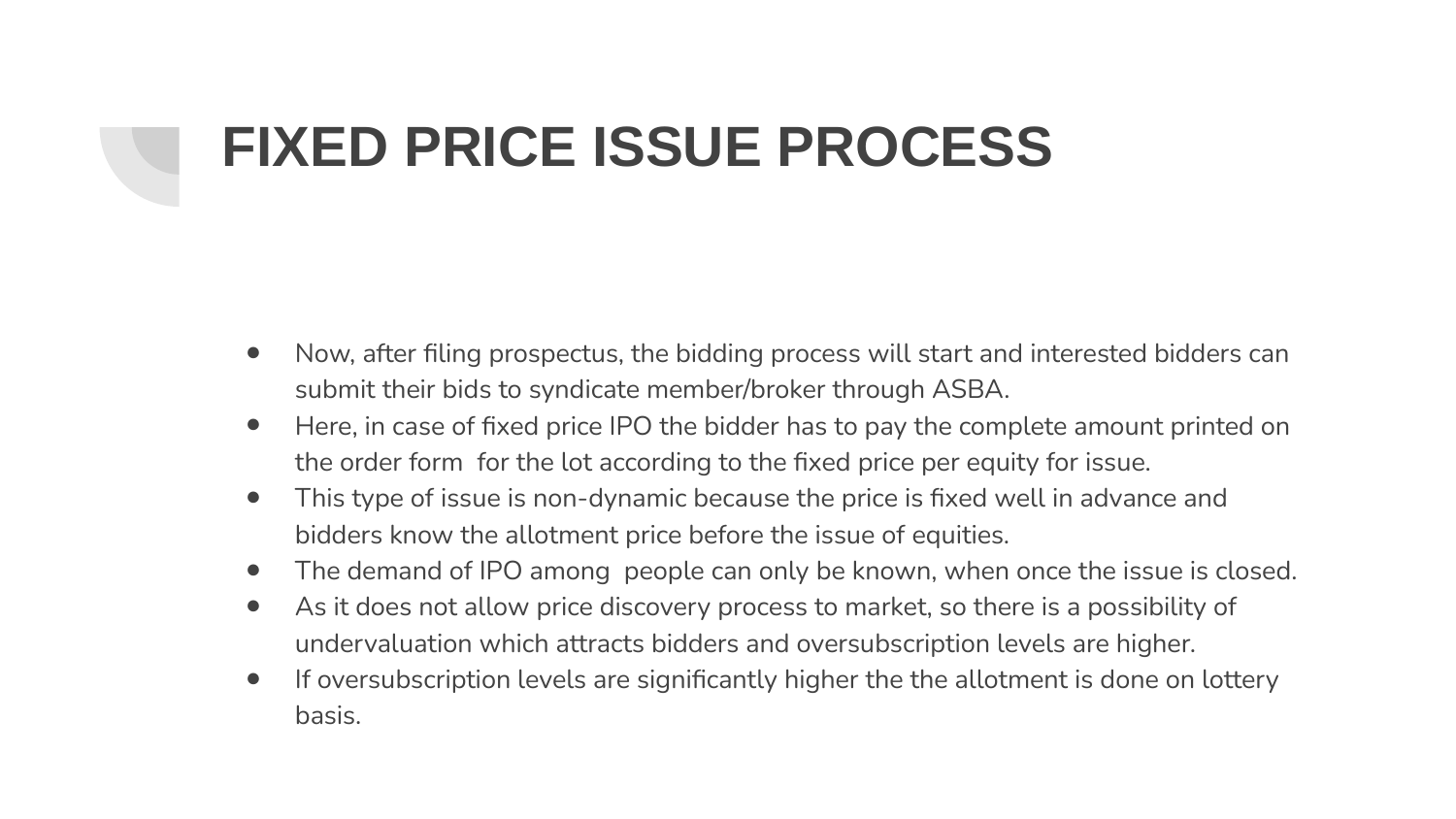

# FIXED PRICE ISSUE PROCESS
Now, after filing prospectus, the bidding process will start and interested bidders can submit their bids to syndicate member/broker through ASBA.
Here, in case of fixed price IPO the bidder has to pay the complete amount printed on the order form  for the lot according to the fixed price per equity for issue.
This type of issue is non-dynamic because the price is fixed well in advance and bidders know the allotment price before the issue of equities.
The demand of IPO among  people can only be known, when once the issue is closed.
As it does not allow price discovery process to market, so there is a possibility of undervaluation which attracts bidders and oversubscription levels are higher.
If oversubscription levels are significantly higher the the allotment is done on lottery basis.